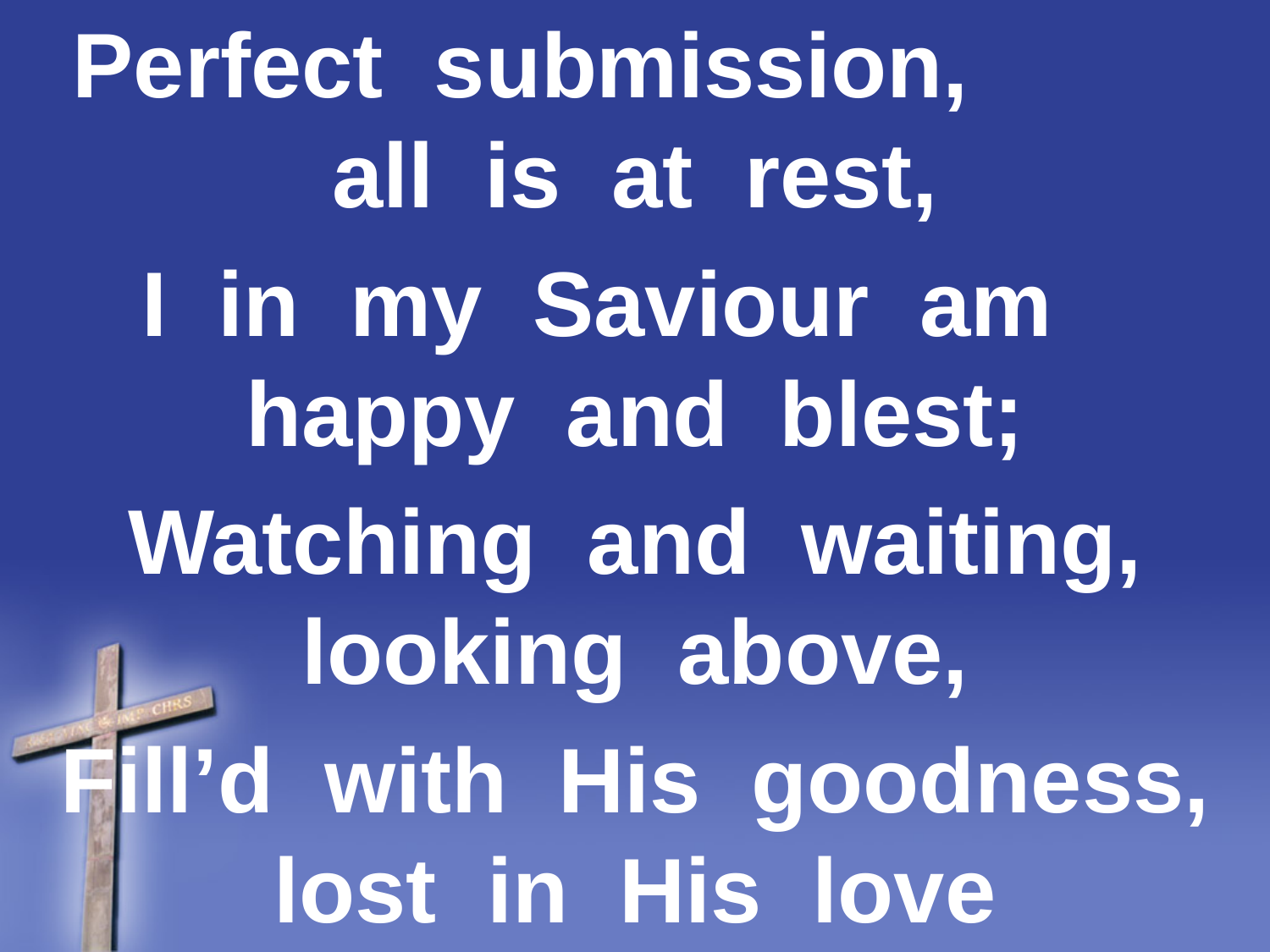

Perfect  submission,          all  is  at  rest,
I  in  my  Saviour  am    happy  and  blest;
Watching  and  waiting, looking  above,
Fill’d  with  His  goodness, lost  in  His  love